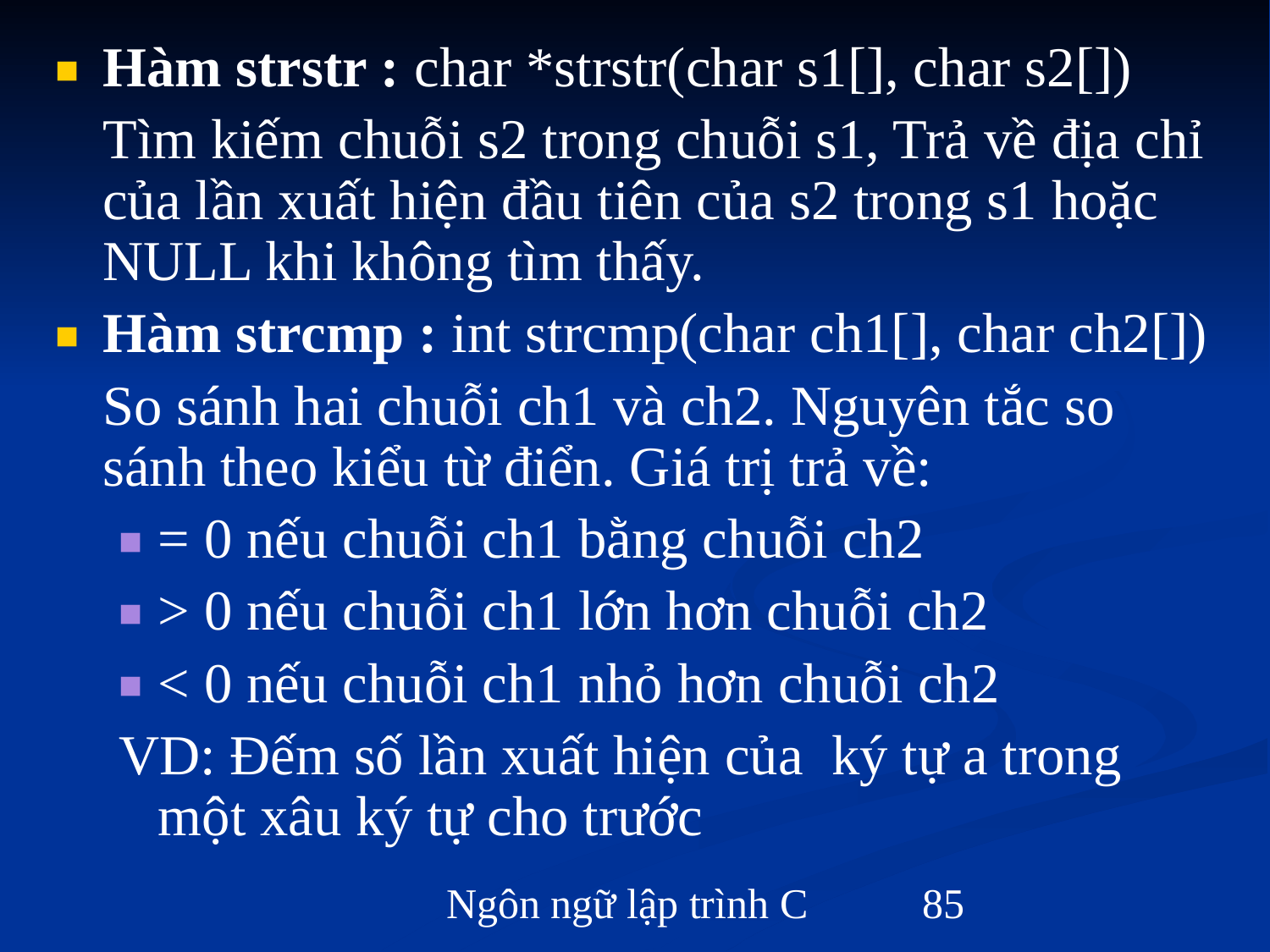

Hàm strstr : char *strstr(char s1[], char s2[])
	Tìm kiếm chuỗi s2 trong chuỗi s1, Trả về địa chỉ của lần xuất hiện đầu tiên của s2 trong s1 hoặc NULL khi không tìm thấy.
Hàm strcmp : int strcmp(char ch1[], char ch2[])
	So sánh hai chuỗi ch1 và ch2. Nguyên tắc so sánh theo kiểu từ điển. Giá trị trả về:
= 0 nếu chuỗi ch1 bằng chuỗi ch2
> 0 nếu chuỗi ch1 lớn hơn chuỗi ch2
< 0 nếu chuỗi ch1 nhỏ hơn chuỗi ch2
VD: Đếm số lần xuất hiện của  ký tự a trong một xâu ký tự cho trước

Ngôn ngữ lập trình C
85